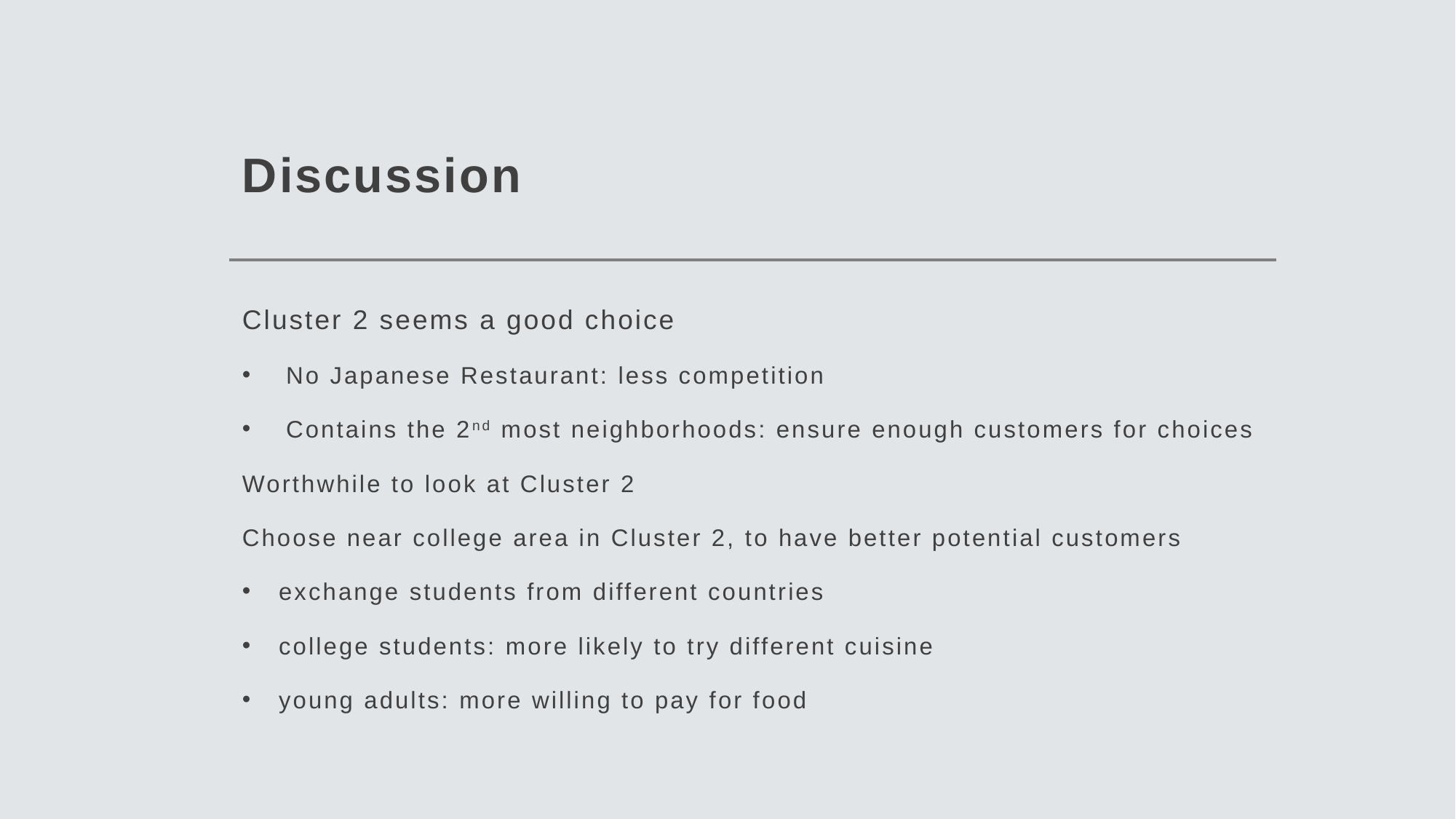

# Discussion
Cluster 2 seems a good choice
No Japanese Restaurant: less competition
Contains the 2nd most neighborhoods: ensure enough customers for choices
Worthwhile to look at Cluster 2
Choose near college area in Cluster 2, to have better potential customers
exchange students from different countries
college students: more likely to try different cuisine
young adults: more willing to pay for food